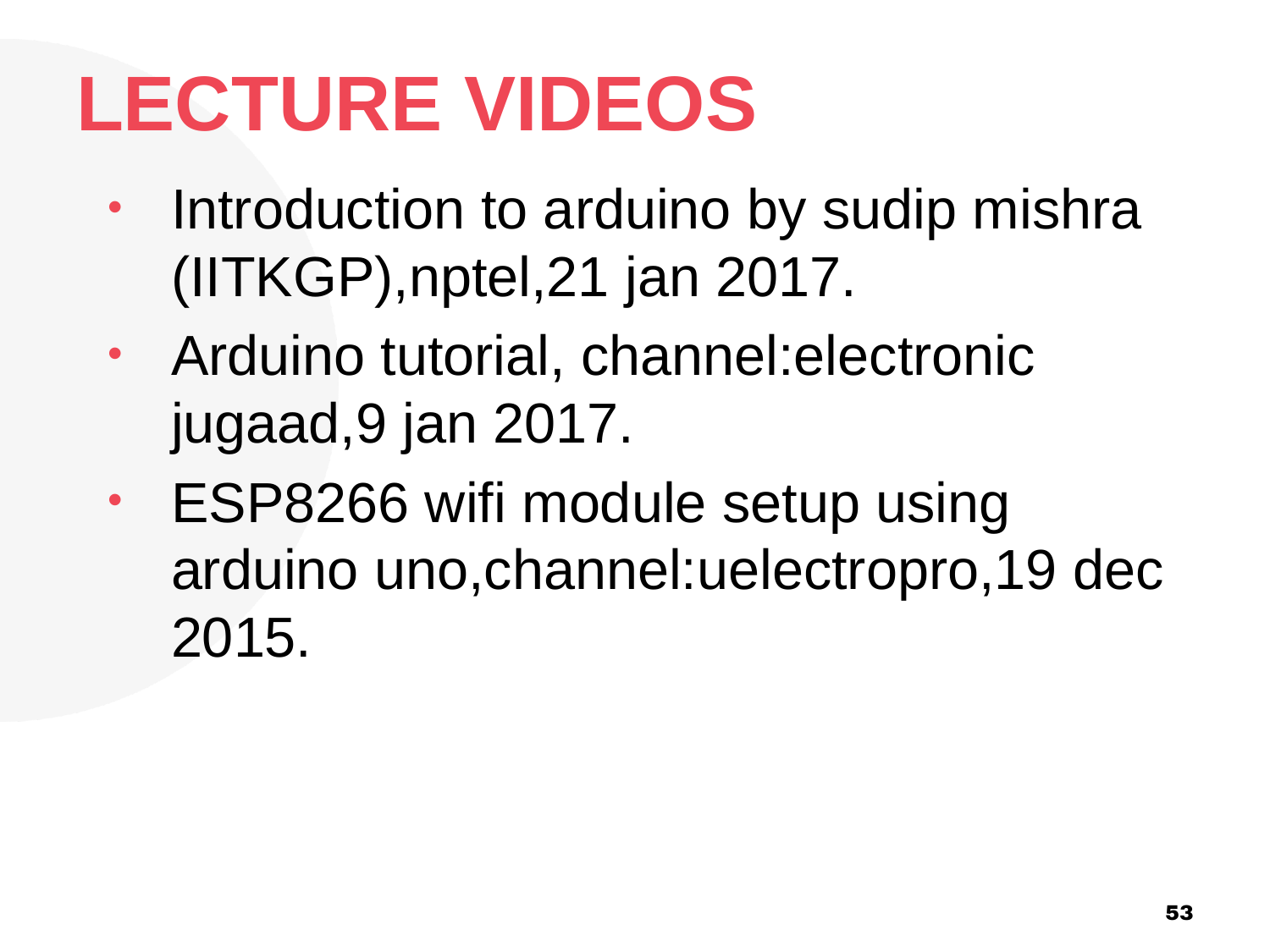

# LECTURE VIDEOS
Introduction to arduino by sudip mishra (IITKGP),nptel,21 jan 2017.
Arduino tutorial, channel:electronic jugaad,9 jan 2017.
ESP8266 wifi module setup using arduino uno,channel:uelectropro,19 dec 2015.

53